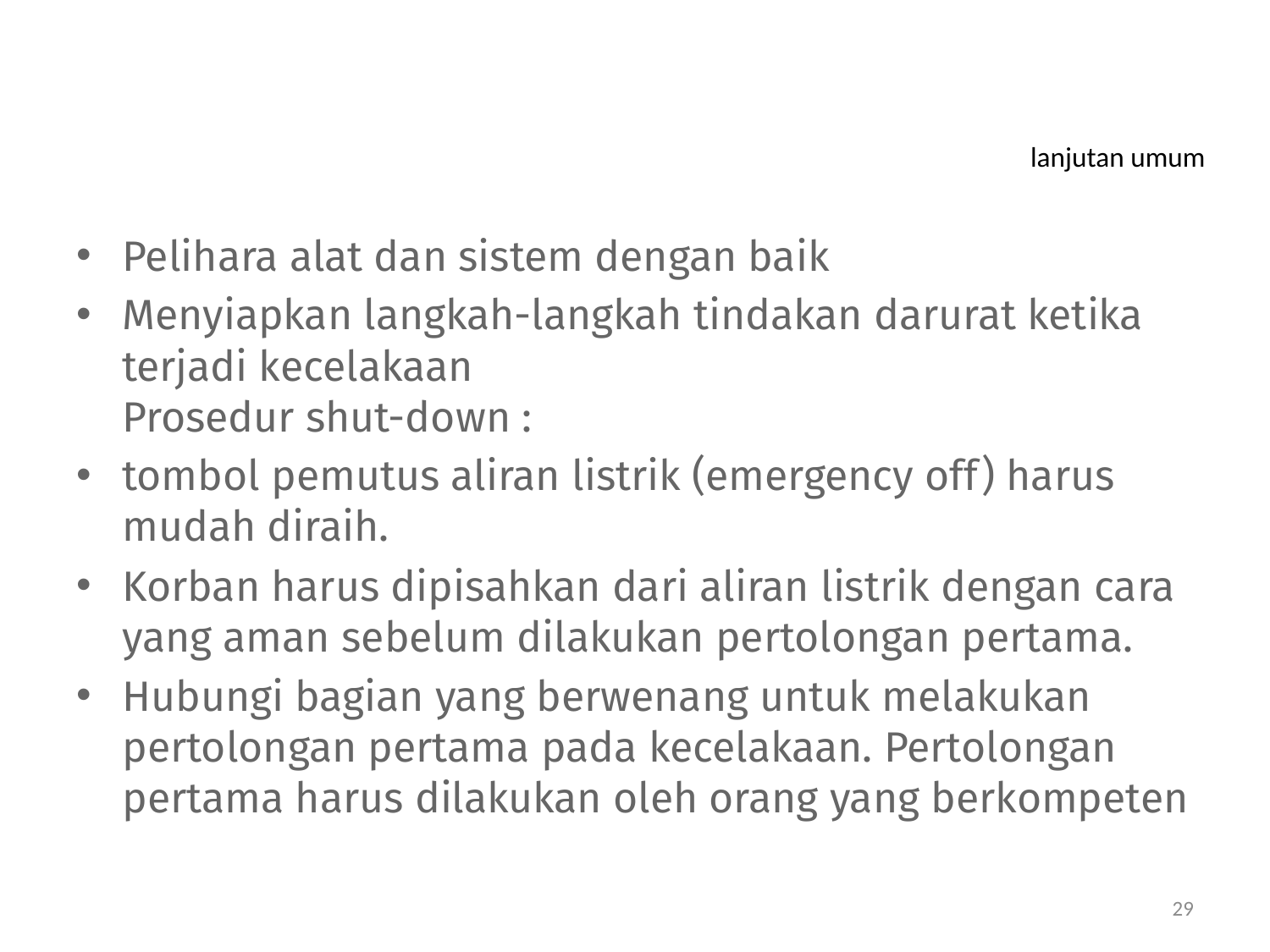

# lanjutan umum
Pelihara alat dan sistem dengan baik
Menyiapkan langkah-langkah tindakan darurat ketika terjadi kecelakaan
Prosedur shut-down :
tombol pemutus aliran listrik (emergency off) harus mudah diraih.
Korban harus dipisahkan dari aliran listrik dengan cara yang aman sebelum dilakukan pertolongan pertama.
Hubungi bagian yang berwenang untuk melakukan pertolongan pertama pada kecelakaan. Pertolongan pertama harus dilakukan oleh orang yang berkompeten

29